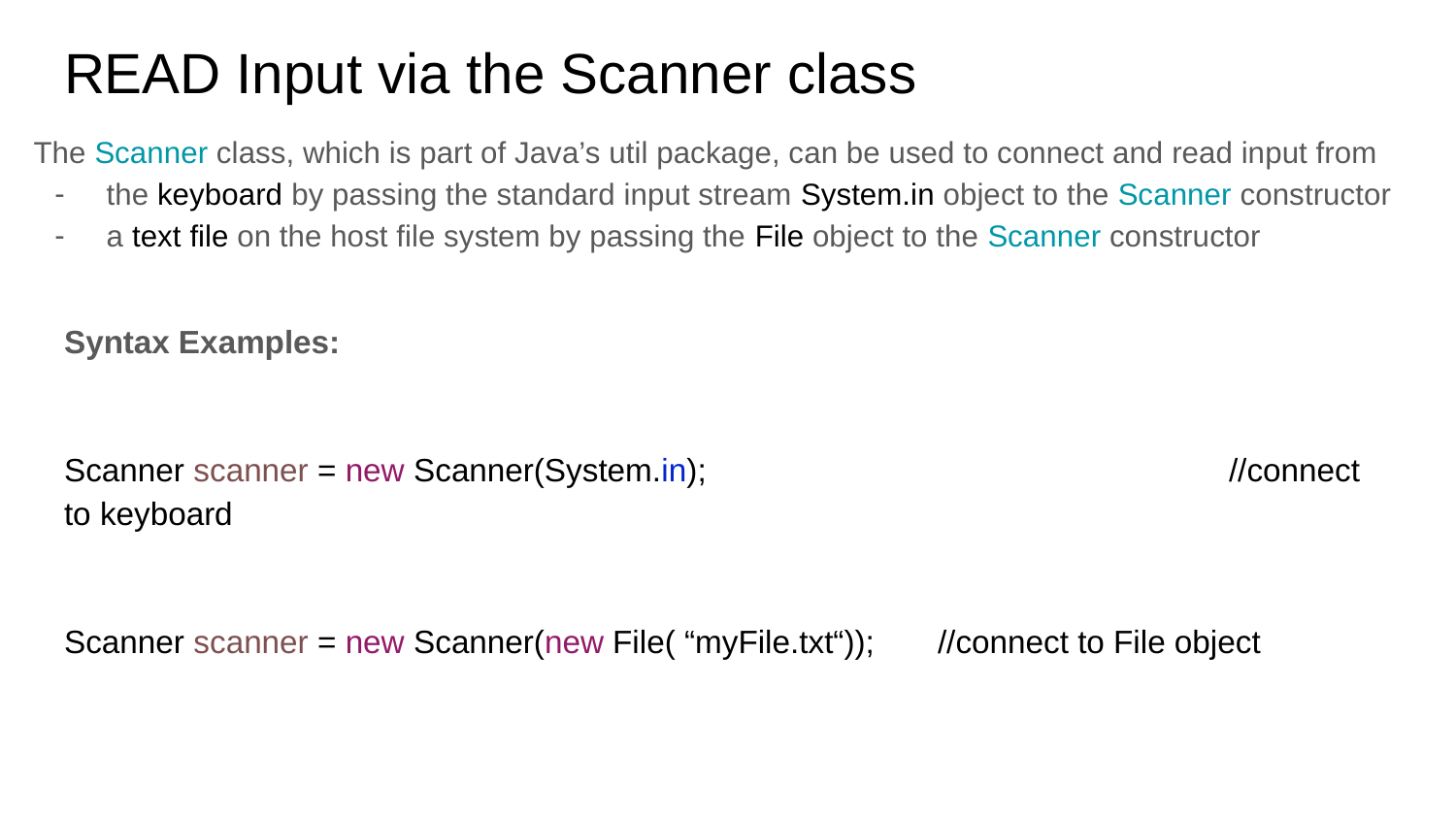

# READ Input via the Scanner class
The Scanner class, which is part of Java’s util package, can be used to connect and read input from
the keyboard by passing the standard input stream System.in object to the Scanner constructor
a text file on the host file system by passing the File object to the Scanner constructor
Syntax Examples:

Scanner scanner = new Scanner(System.in);				//connect to keyboard

Scanner scanner = new Scanner(new File( “myFile.txt“));	//connect to File object